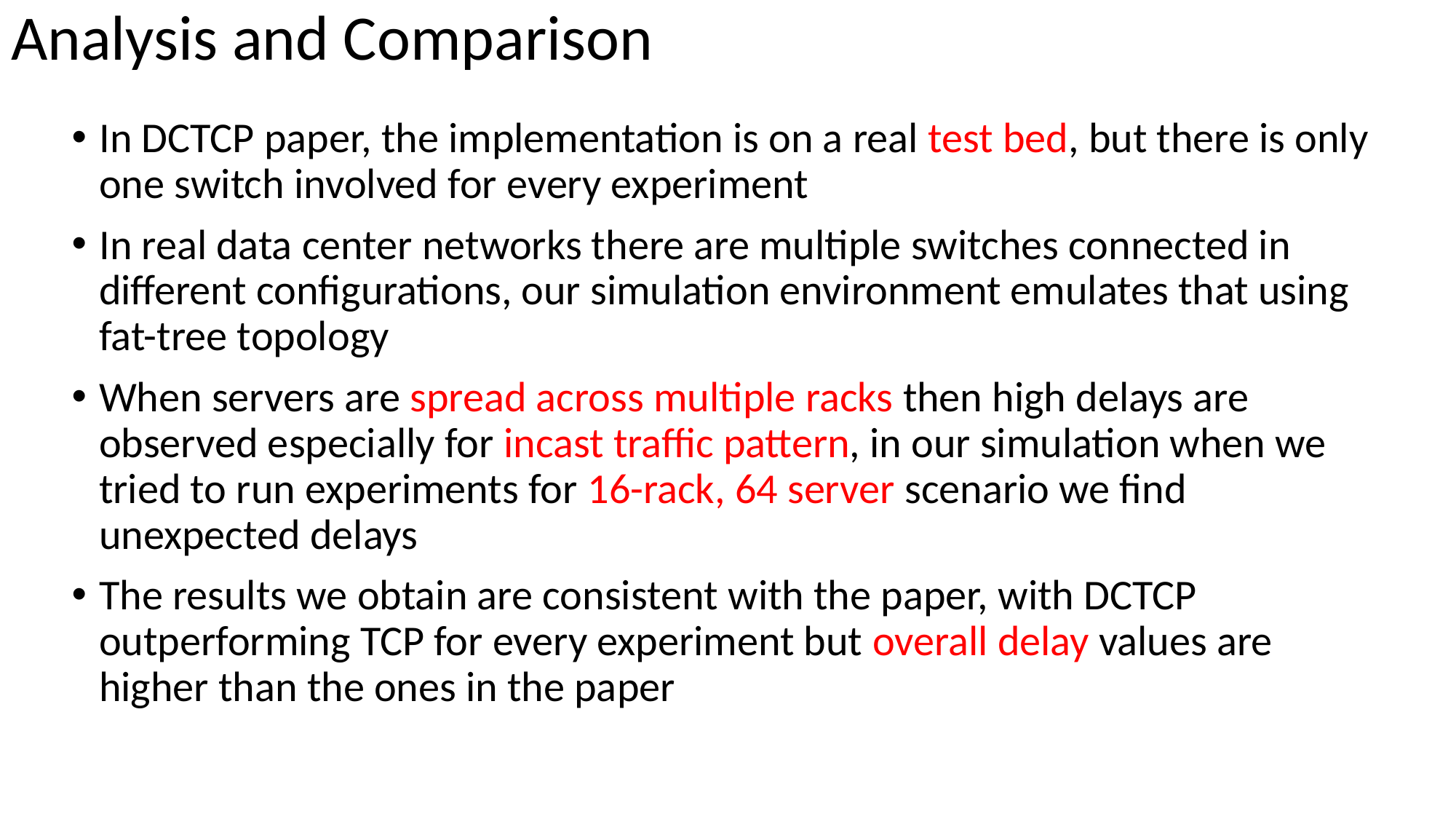

# Analysis and Comparison
In DCTCP paper, the implementation is on a real test bed, but there is only one switch involved for every experiment
In real data center networks there are multiple switches connected in different configurations, our simulation environment emulates that using fat-tree topology
When servers are spread across multiple racks then high delays are observed especially for incast traffic pattern, in our simulation when we tried to run experiments for 16-rack, 64 server scenario we find unexpected delays
The results we obtain are consistent with the paper, with DCTCP outperforming TCP for every experiment but overall delay values are higher than the ones in the paper